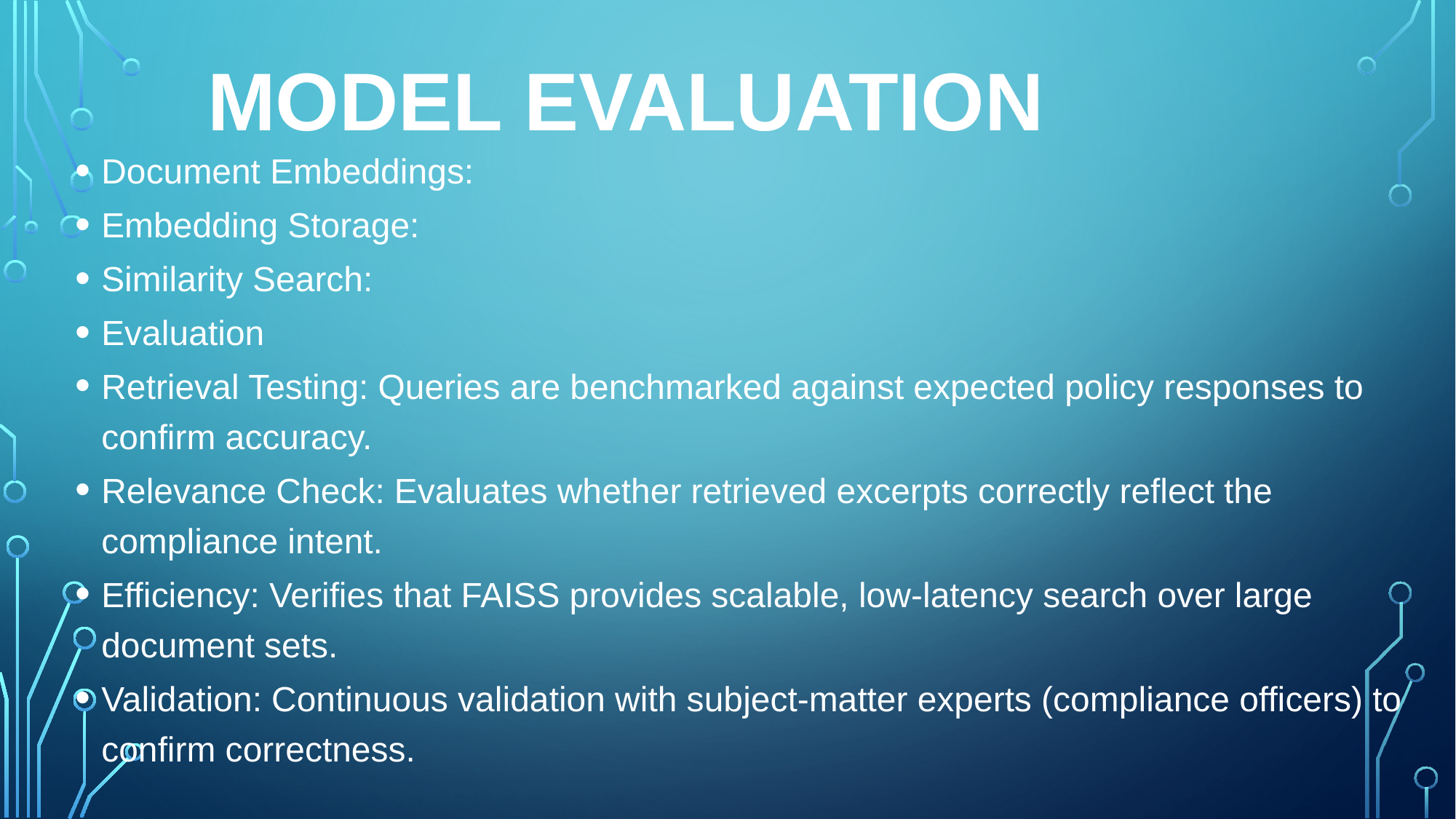

# Model Evaluation
Document Embeddings:
Embedding Storage:
Similarity Search:
Evaluation
Retrieval Testing: Queries are benchmarked against expected policy responses to confirm accuracy.
Relevance Check: Evaluates whether retrieved excerpts correctly reflect the compliance intent.
Efficiency: Verifies that FAISS provides scalable, low-latency search over large document sets.
Validation: Continuous validation with subject-matter experts (compliance officers) to confirm correctness.